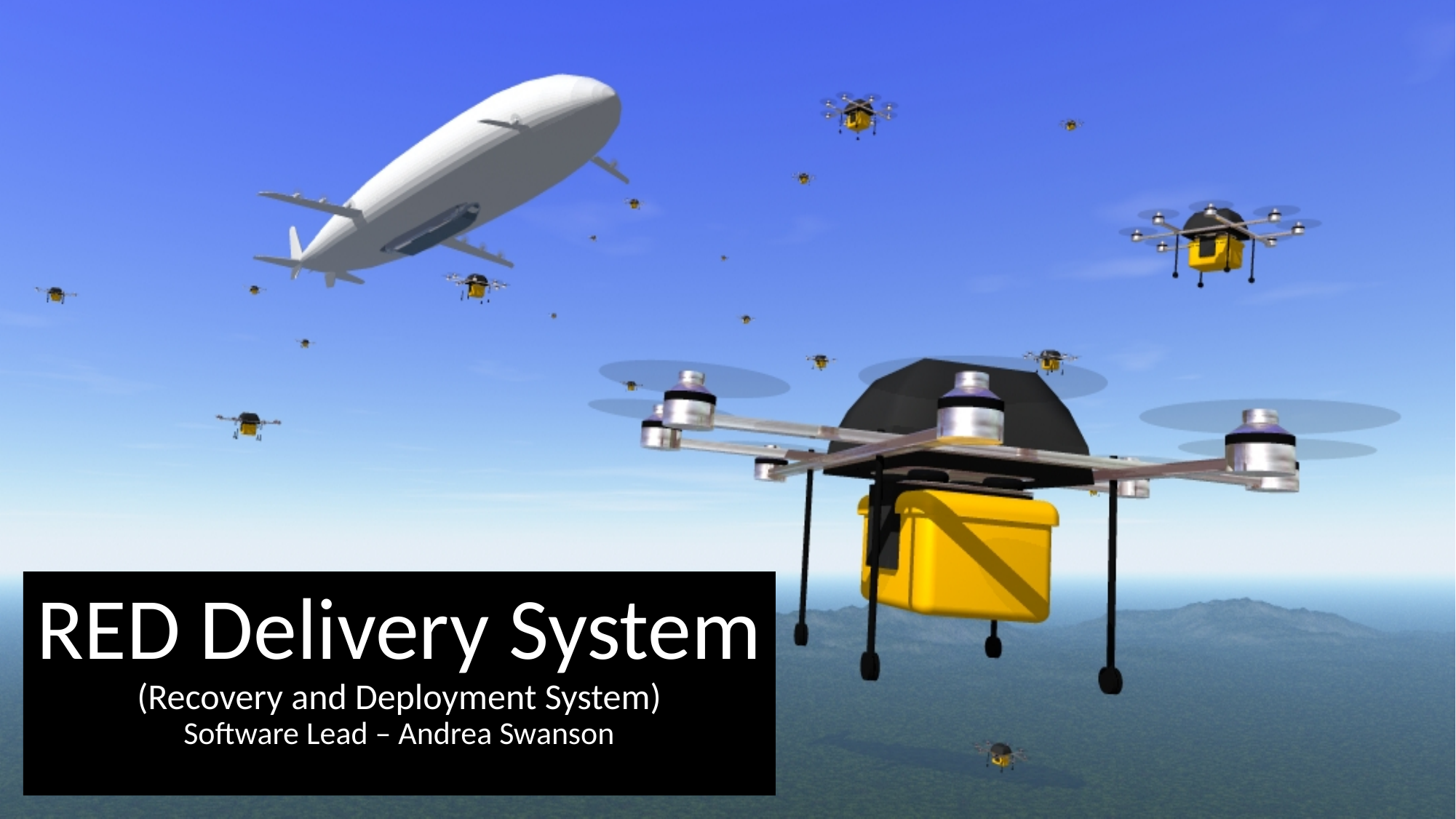

# RED Delivery System (Recovery and Deployment System) Software Lead – Andrea Swanson